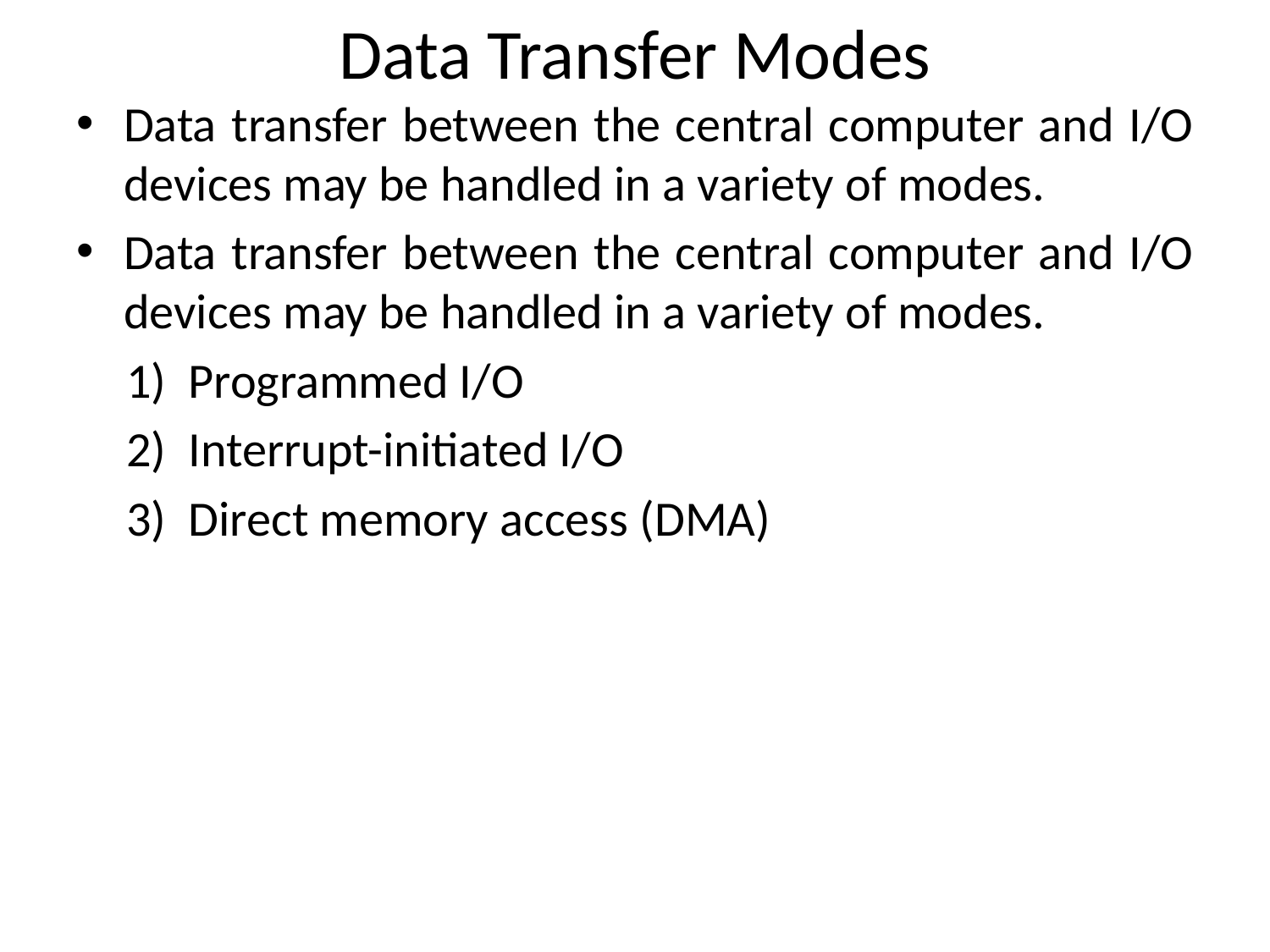

# Data Transfer Modes
Data transfer between the central computer and I/O devices may be handled in a variety of modes.
Data transfer between the central computer and I/O devices may be handled in a variety of modes.
Programmed I/O
Interrupt-initiated I/O
Direct memory access (DMA)